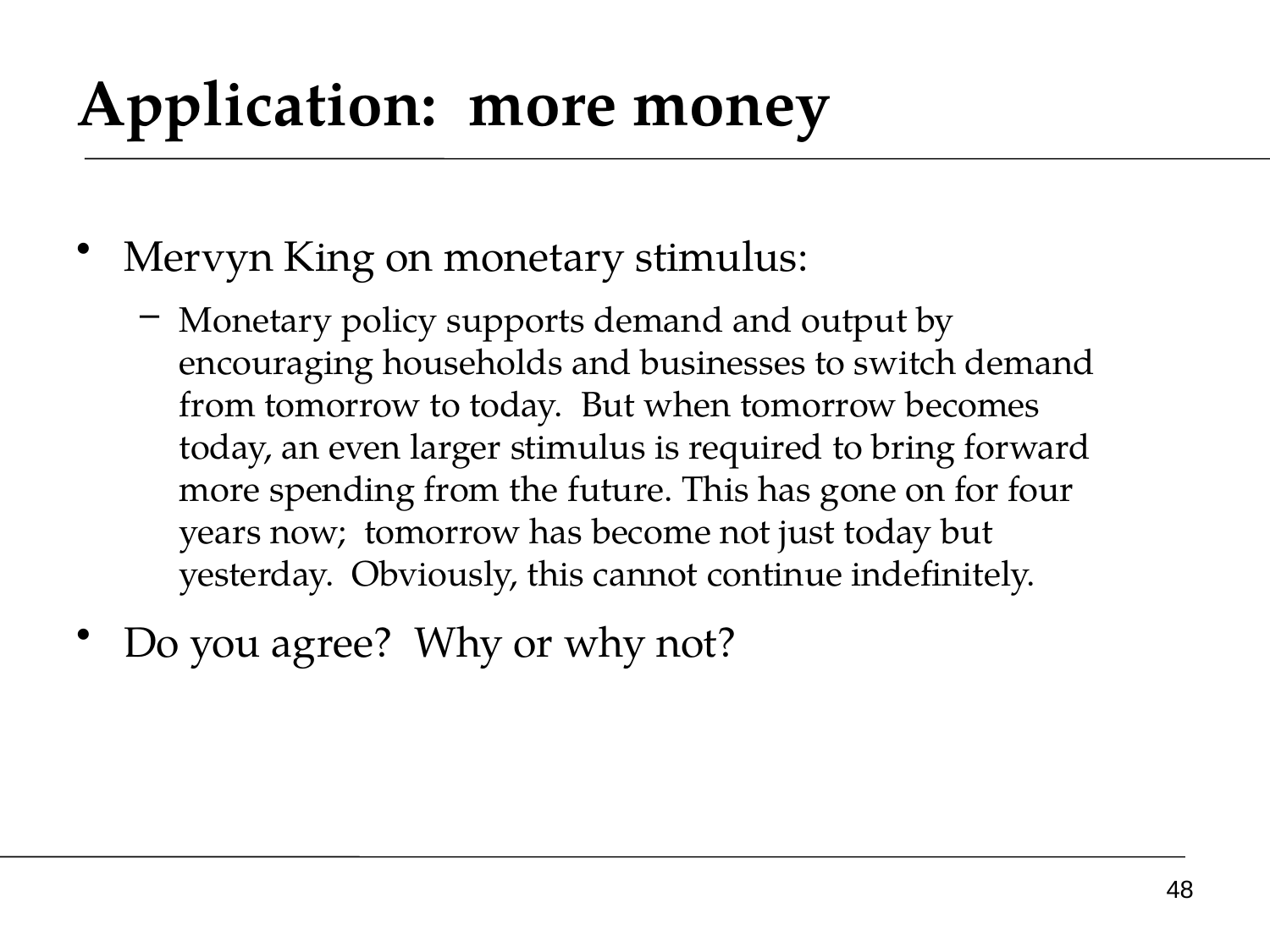

# Application:  more money
Mervyn King on monetary stimulus:
Monetary policy supports demand and output by encouraging households and businesses to switch demand from tomorrow to today.  But when tomorrow becomes today, an even larger stimulus is required to bring forward more spending from the future. This has gone on for four years now;  tomorrow has become not just today but yesterday.  Obviously, this cannot continue indefinitely.
Do you agree?  Why or why not?
48